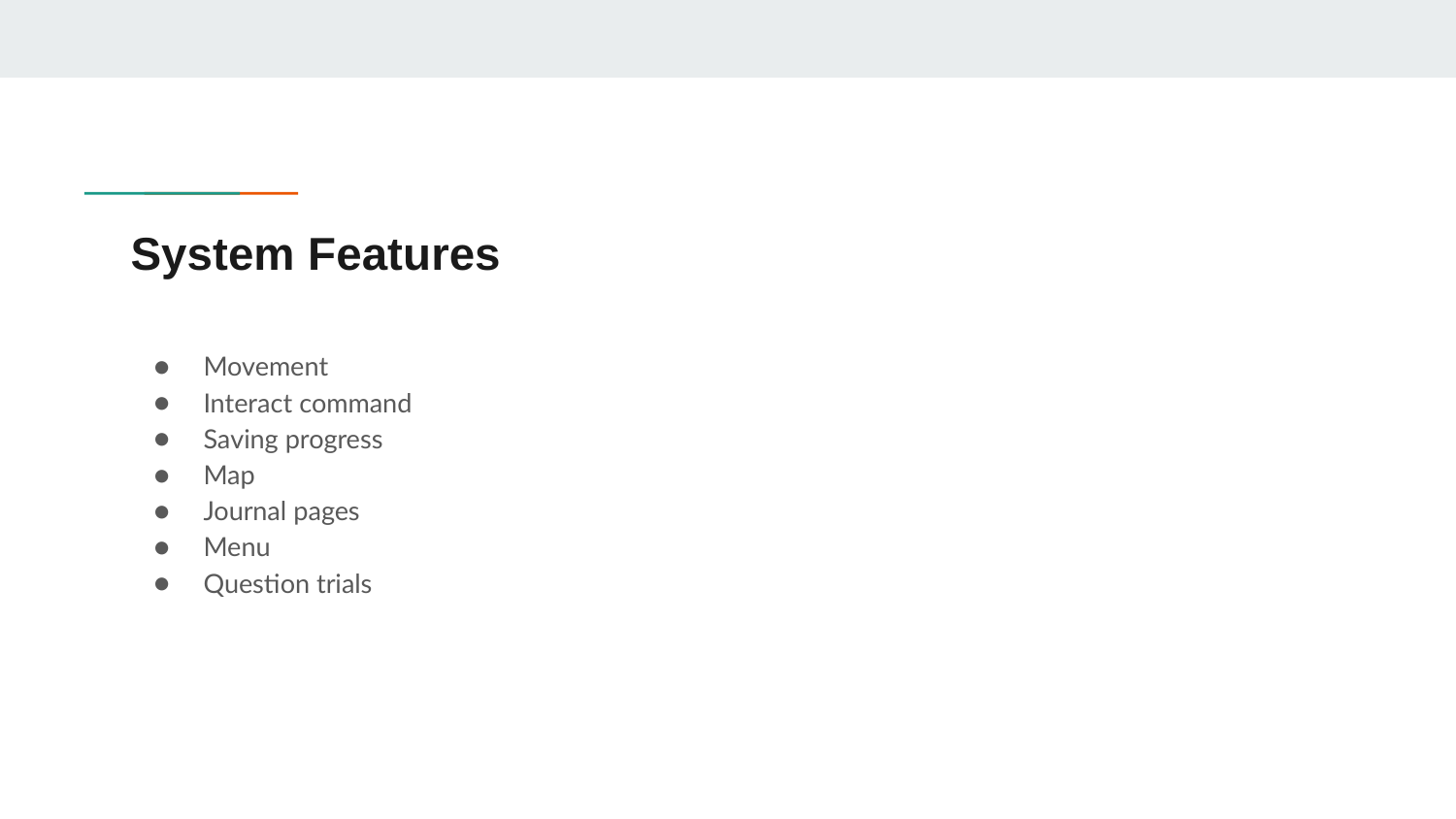

# System Features
Movement
Interact command
Saving progress
Map
Journal pages
Menu
Question trials